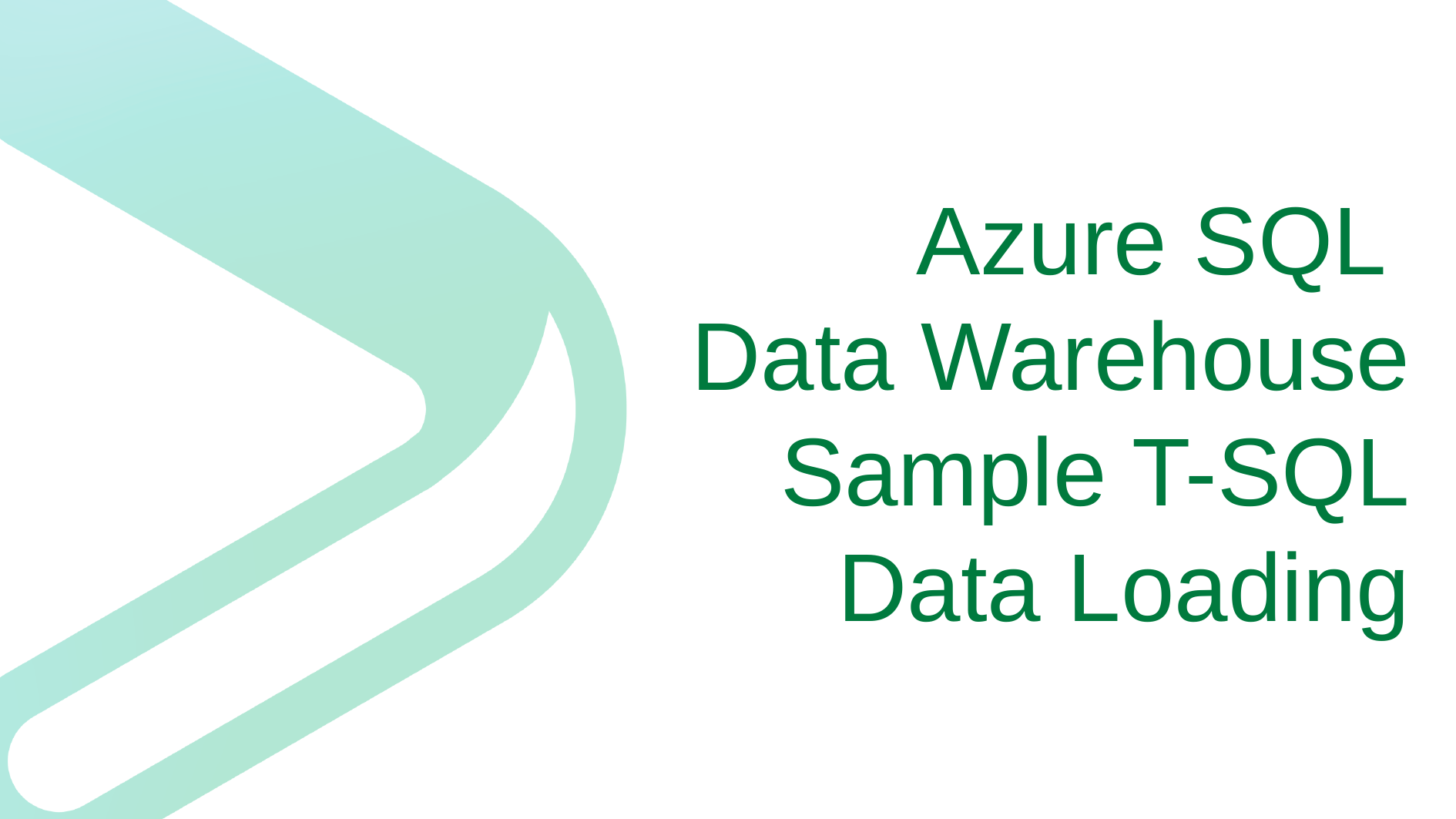

# Azure SQL Data Warehouse Sample T-SQL Data Loading